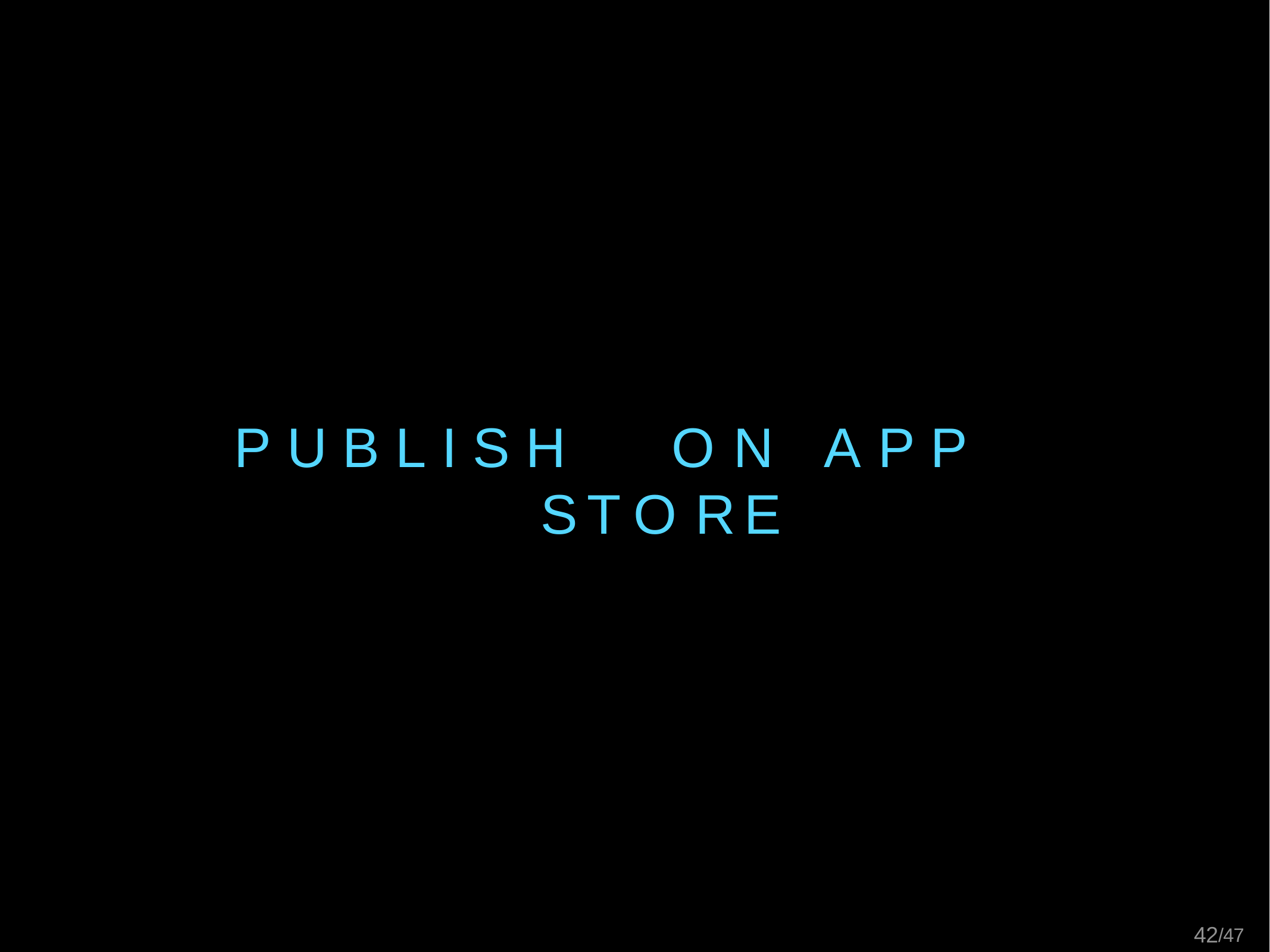

# P U B L I S H	O N	A P P	S T O R E
42/47